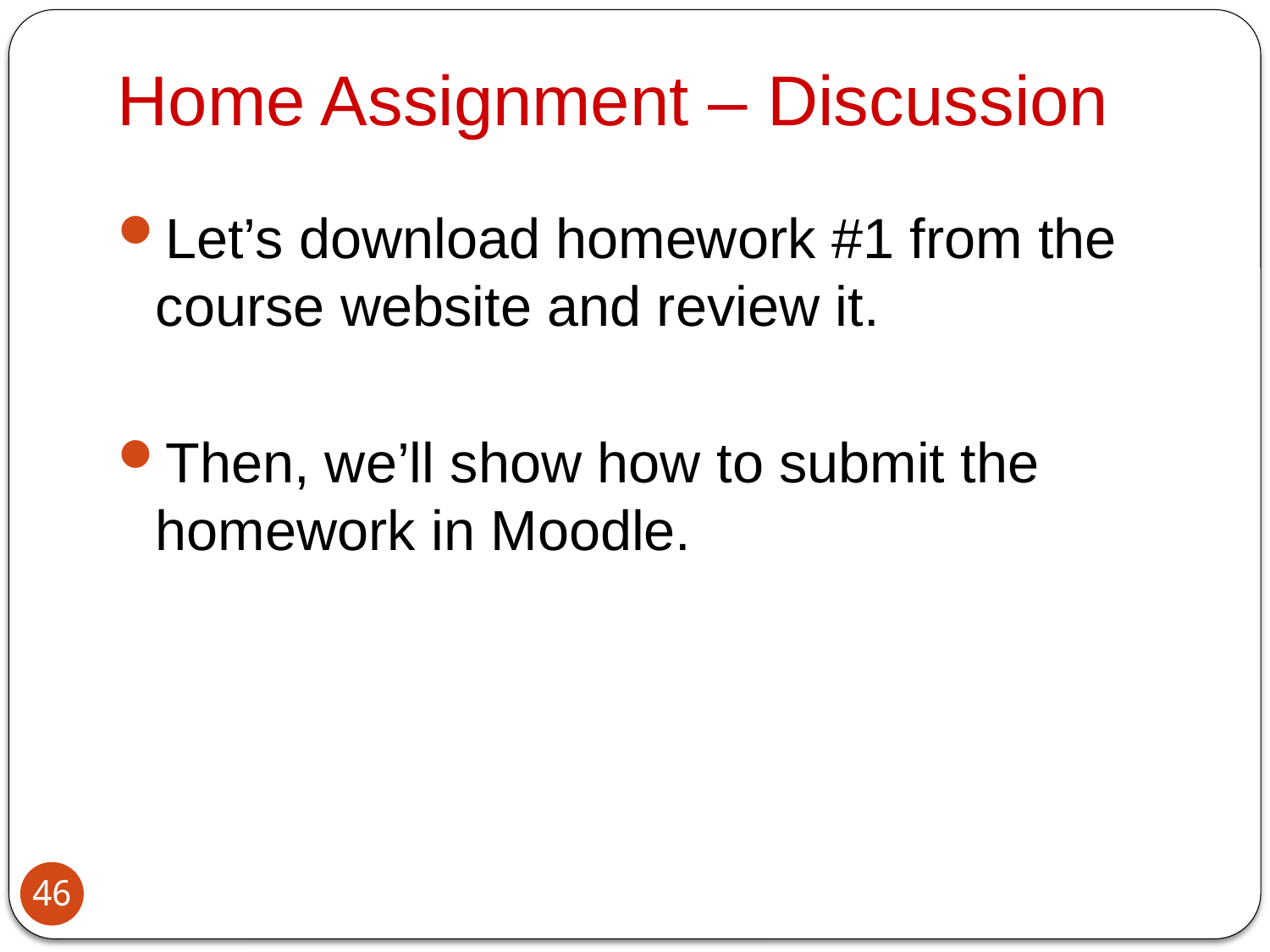

Home Assignment – Discussion
Let’s download homework #1 from the course website and review it.

Then, we’ll show how to submit the homework in Moodle.
46